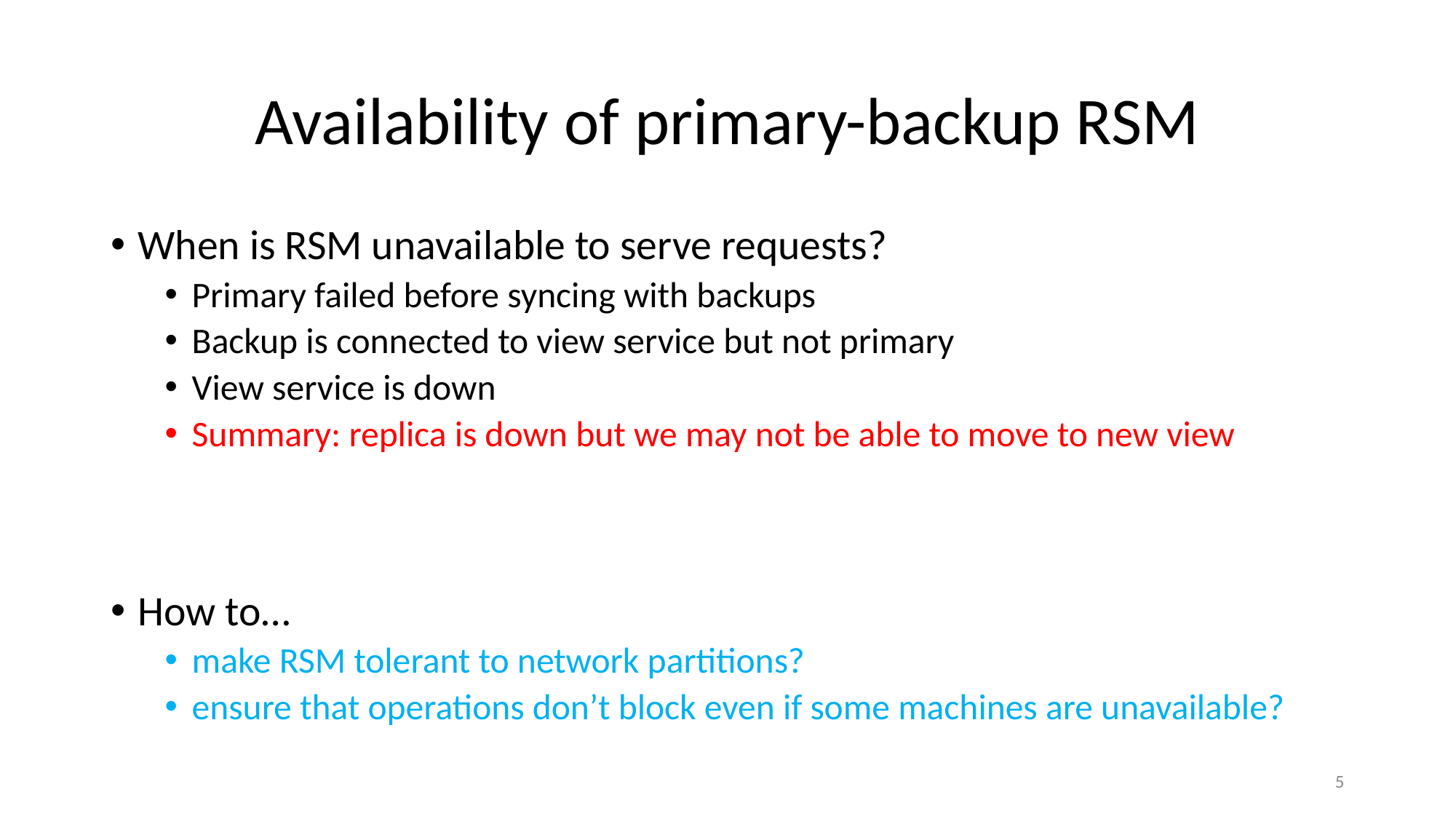

# Availability of primary-backup RSM
When is RSM unavailable to serve requests?
Primary failed before syncing with backups
Backup is connected to view service but not primary
View service is down
Summary: replica is down but we may not be able to move to new view

How to…
make RSM tolerant to network partitions?
ensure that operations don’t block even if some machines are unavailable?

5